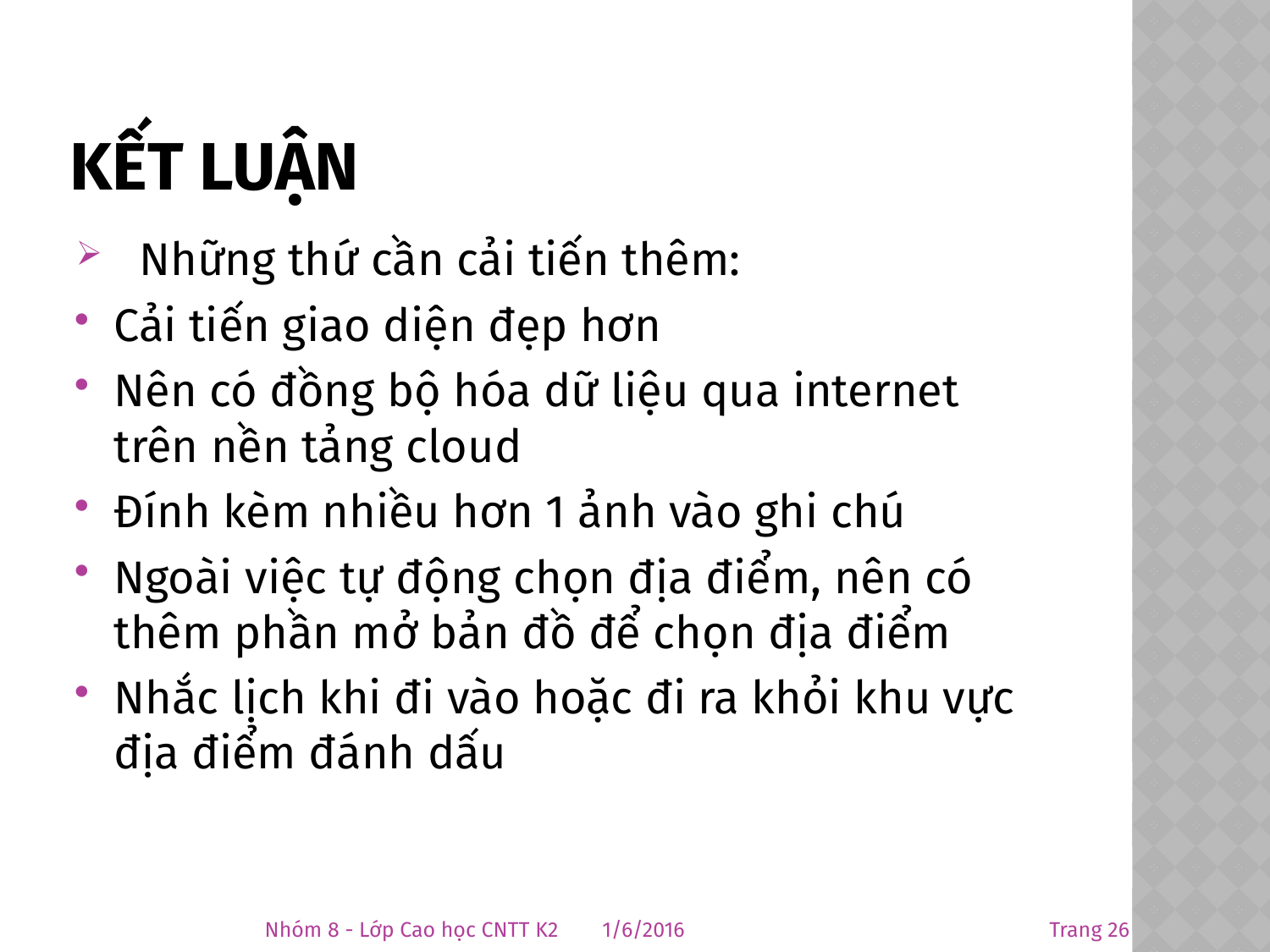

# Kết luận
Những thứ cần cải tiến thêm:
Cải tiến giao diện đẹp hơn
Nên có đồng bộ hóa dữ liệu qua internet trên nền tảng cloud
Đính kèm nhiều hơn 1 ảnh vào ghi chú
Ngoài việc tự động chọn địa điểm, nên có thêm phần mở bản đồ để chọn địa điểm
Nhắc lịch khi đi vào hoặc đi ra khỏi khu vực địa điểm đánh dấu
26
Nhóm 8 - Lớp Cao học CNTT K2
1/6/2016